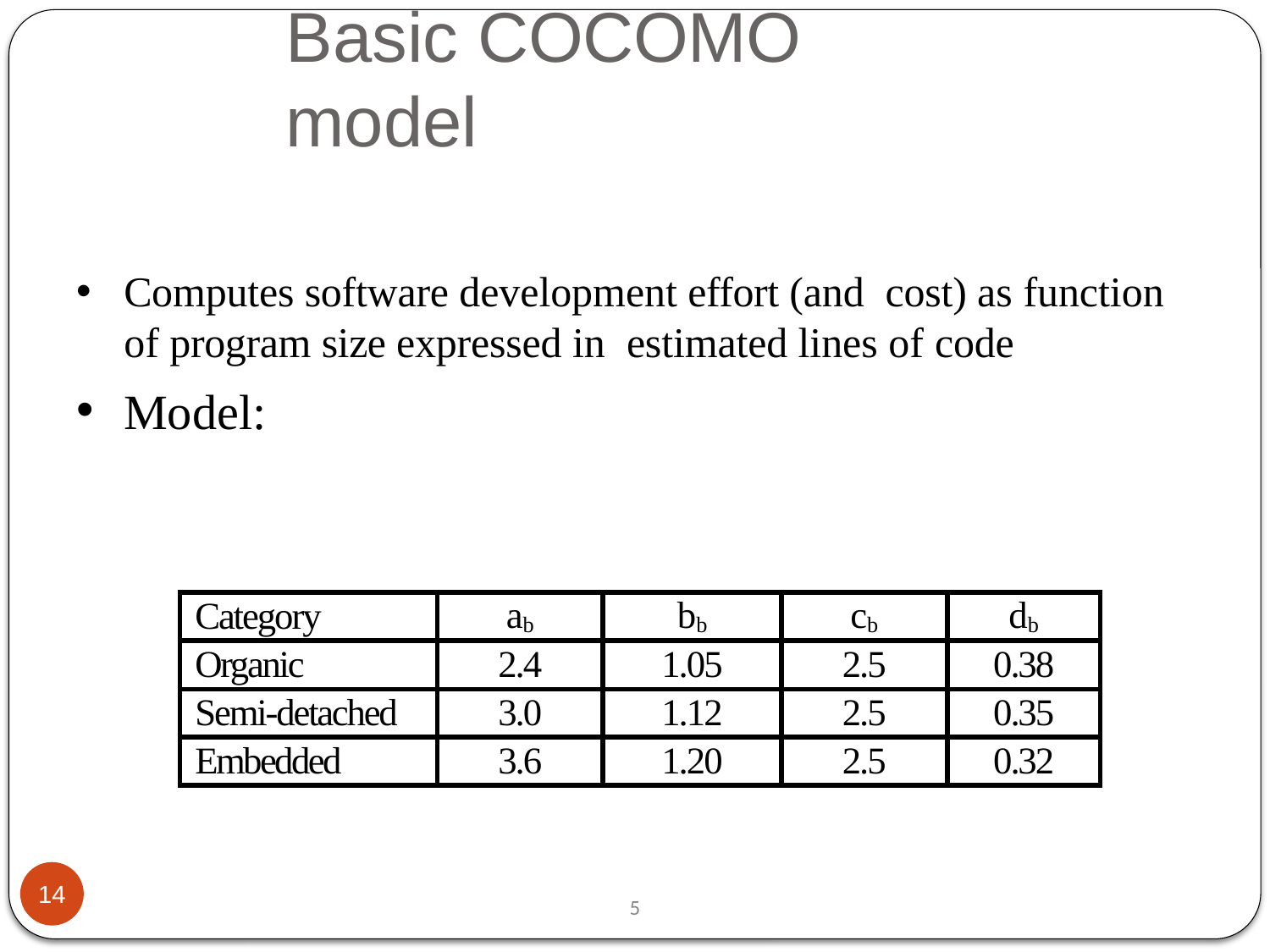

# Basic COCOMO model
Computes software development effort (and  cost) as function of program size expressed in  estimated lines of code
Model:
| Category | ab | bb | cb | db |
| --- | --- | --- | --- | --- |
| Organic | 2.4 | 1.05 | 2.5 | 0.38 |
| Semi-detached | 3.0 | 1.12 | 2.5 | 0.35 |
| Embedded | 3.6 | 1.20 | 2.5 | 0.32 |
14
5